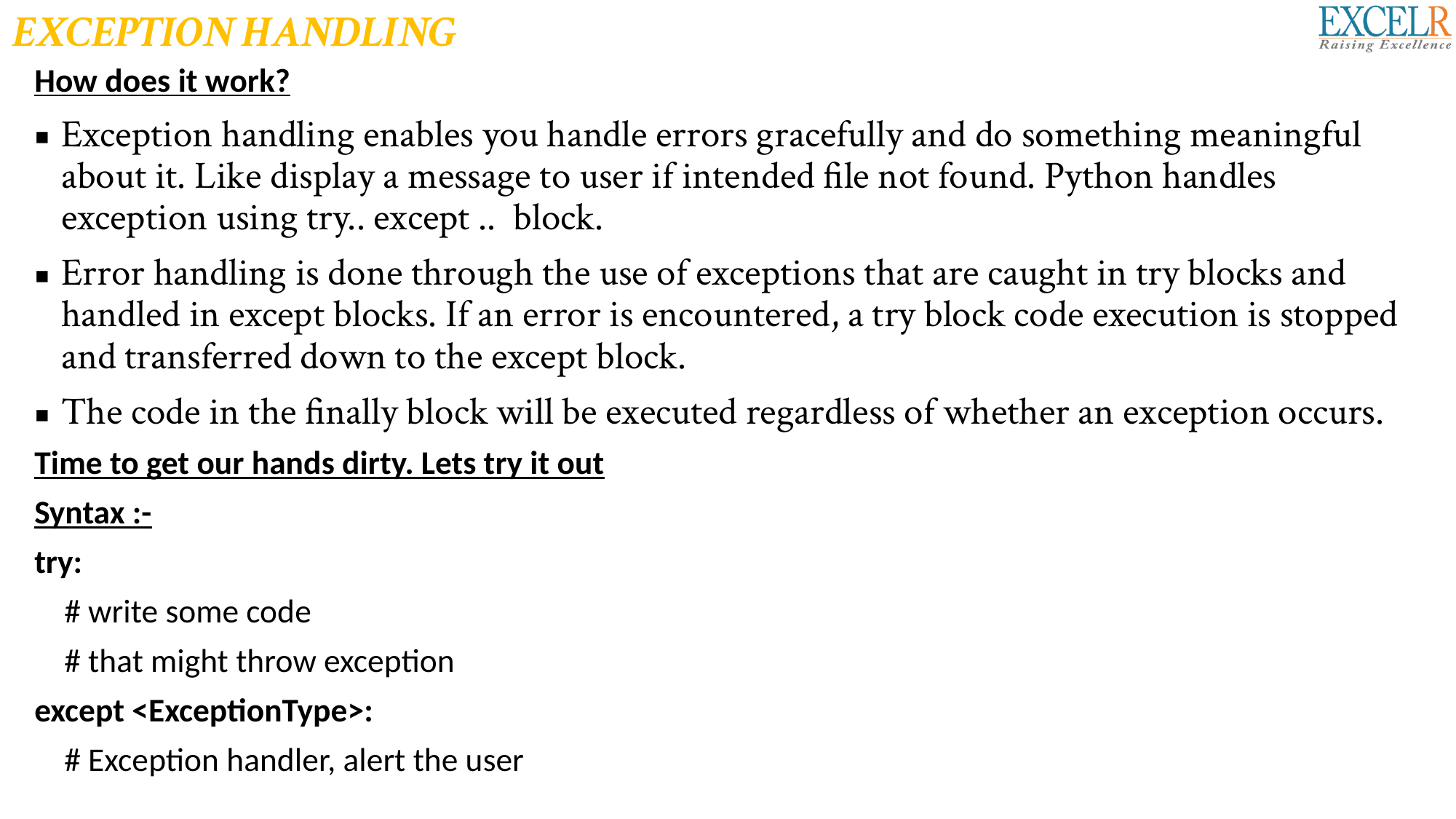

# EXCEPTION HANDLING
How does it work?
Exception handling enables you handle errors gracefully and do something meaningful about it. Like display a message to user if intended file not found. Python handles exception using try.. except ..  block.
Error handling is done through the use of exceptions that are caught in try blocks and handled in except blocks. If an error is encountered, a try block code execution is stopped and transferred down to the except block.
The code in the finally block will be executed regardless of whether an exception occurs.
Time to get our hands dirty. Lets try it out
Syntax :-
try:
    # write some code
    # that might throw exception
except <ExceptionType>:
    # Exception handler, alert the user